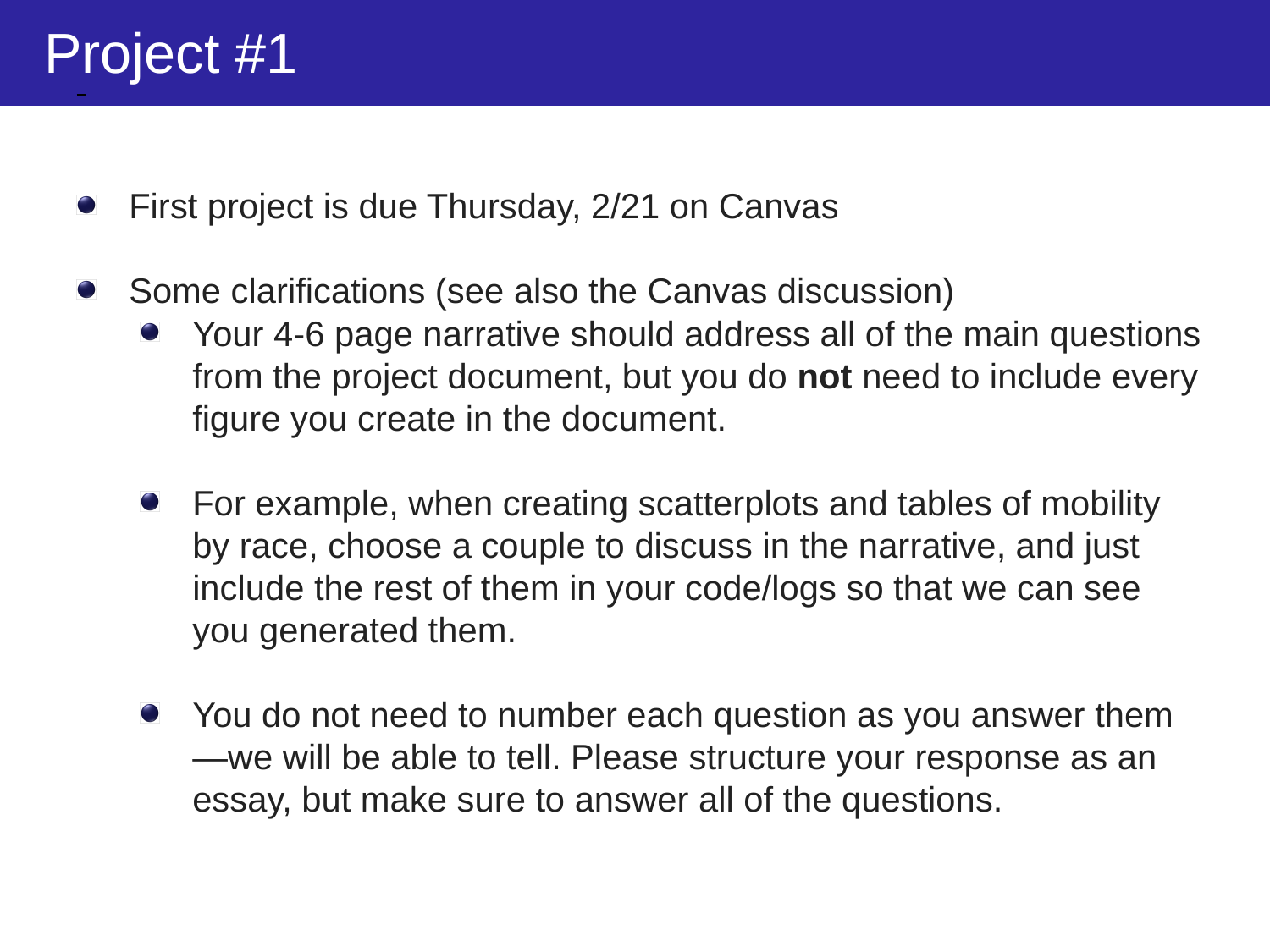

Project #1

First project is due Thursday, 2/21 on Canvas

Some clarifications (see also the Canvas discussion)
Your 4-6 page narrative should address all of the main questions from the project document, but you do not need to include every figure you create in the document.
For example, when creating scatterplots and tables of mobility by race, choose a couple to discuss in the narrative, and just include the rest of them in your code/logs so that we can see you generated them.
You do not need to number each question as you answer them—we will be able to tell. Please structure your response as an essay, but make sure to answer all of the questions.